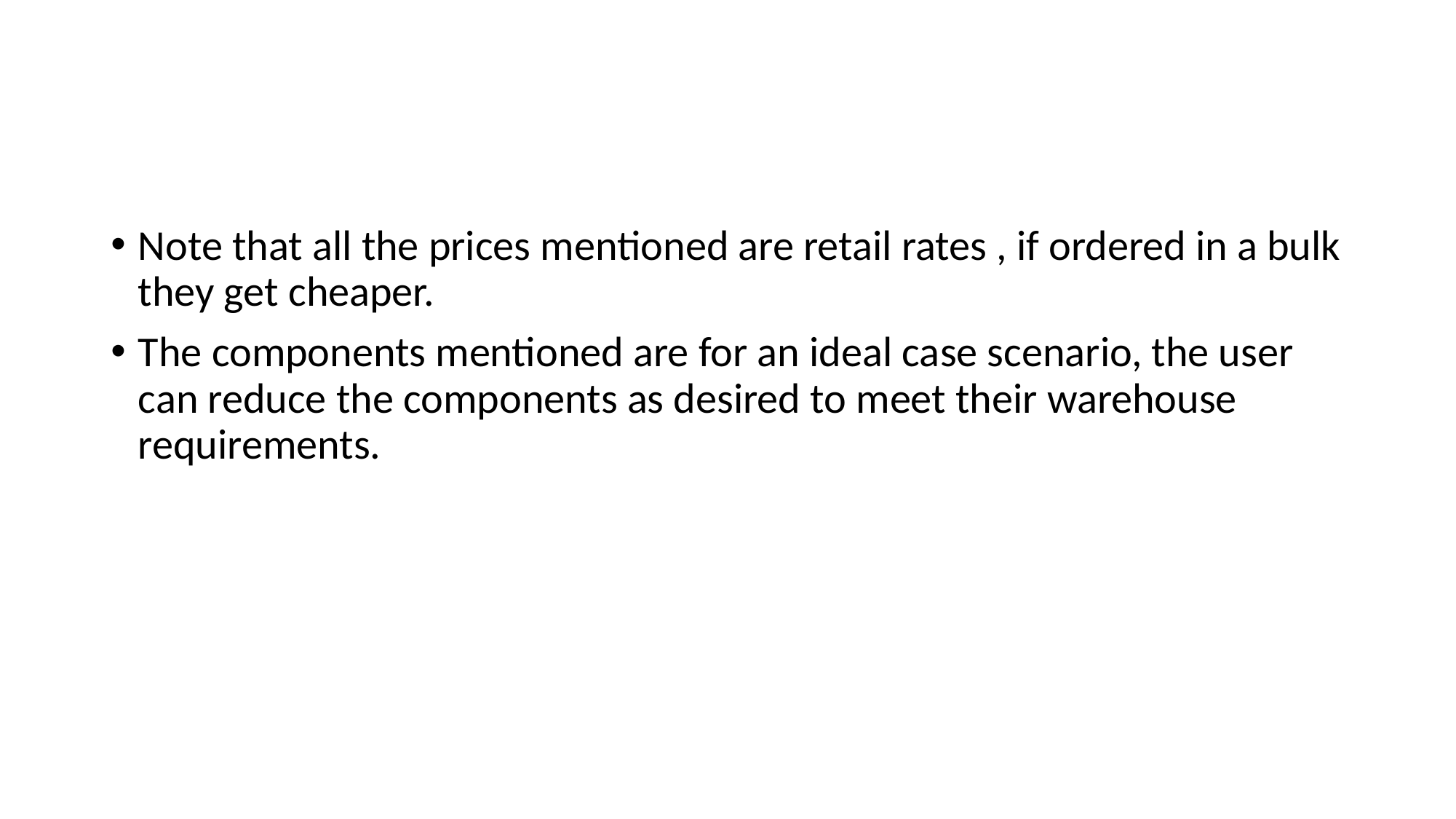

#
Note that all the prices mentioned are retail rates , if ordered in a bulk they get cheaper.
The components mentioned are for an ideal case scenario, the user can reduce the components as desired to meet their warehouse requirements.